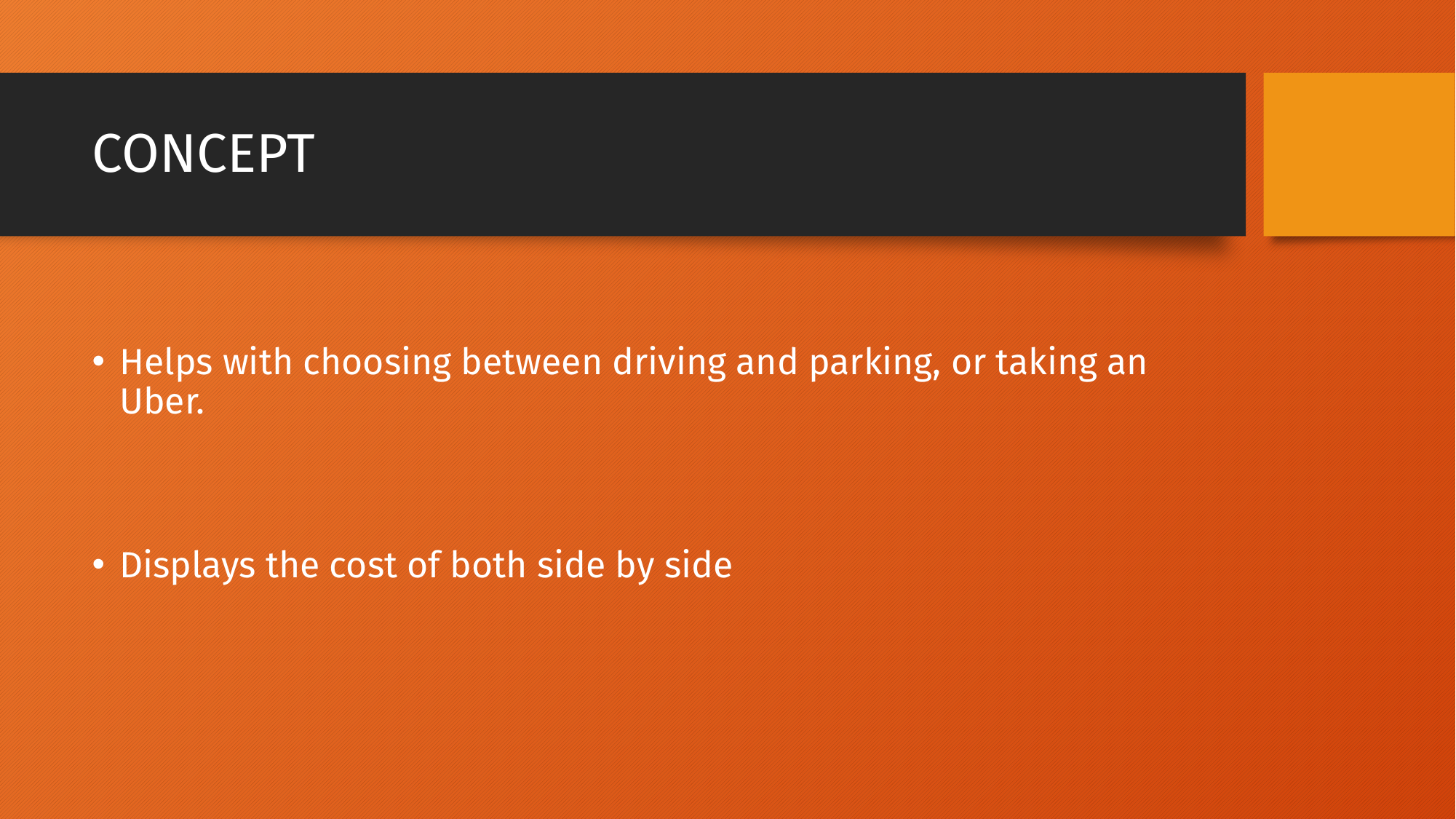

# CONCEPT

Helps with choosing between driving and parking, or taking an Uber.

Displays the cost of both side by side